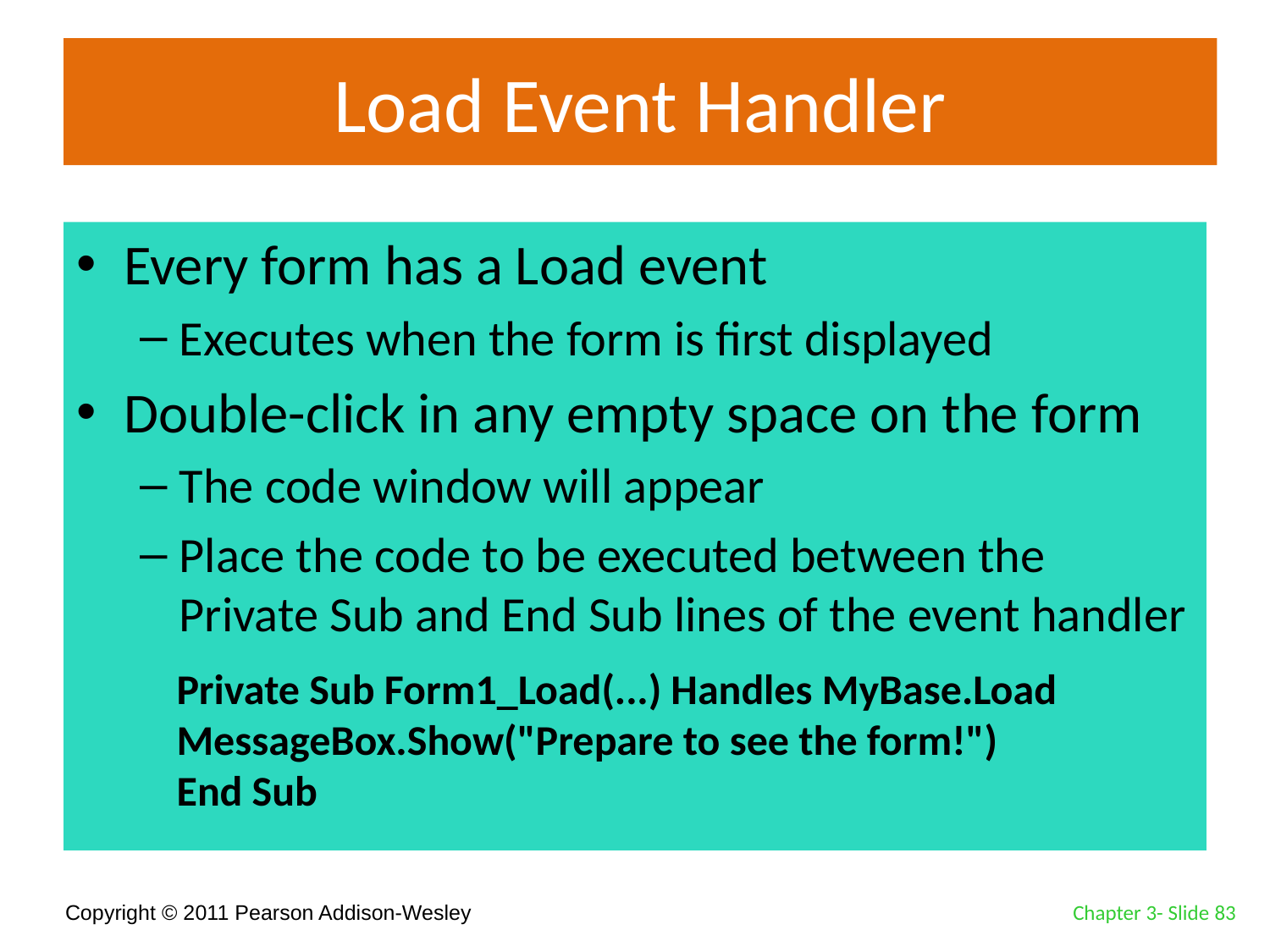

# Load Event Handler
Every form has a Load event
Executes when the form is first displayed
Double-click in any empty space on the form
The code window will appear
Place the code to be executed between the Private Sub and End Sub lines of the event handler

Private Sub Form1_Load(...) Handles MyBase.Load
MessageBox.Show("Prepare to see the form!")
End Sub
Chapter 3- Slide 83